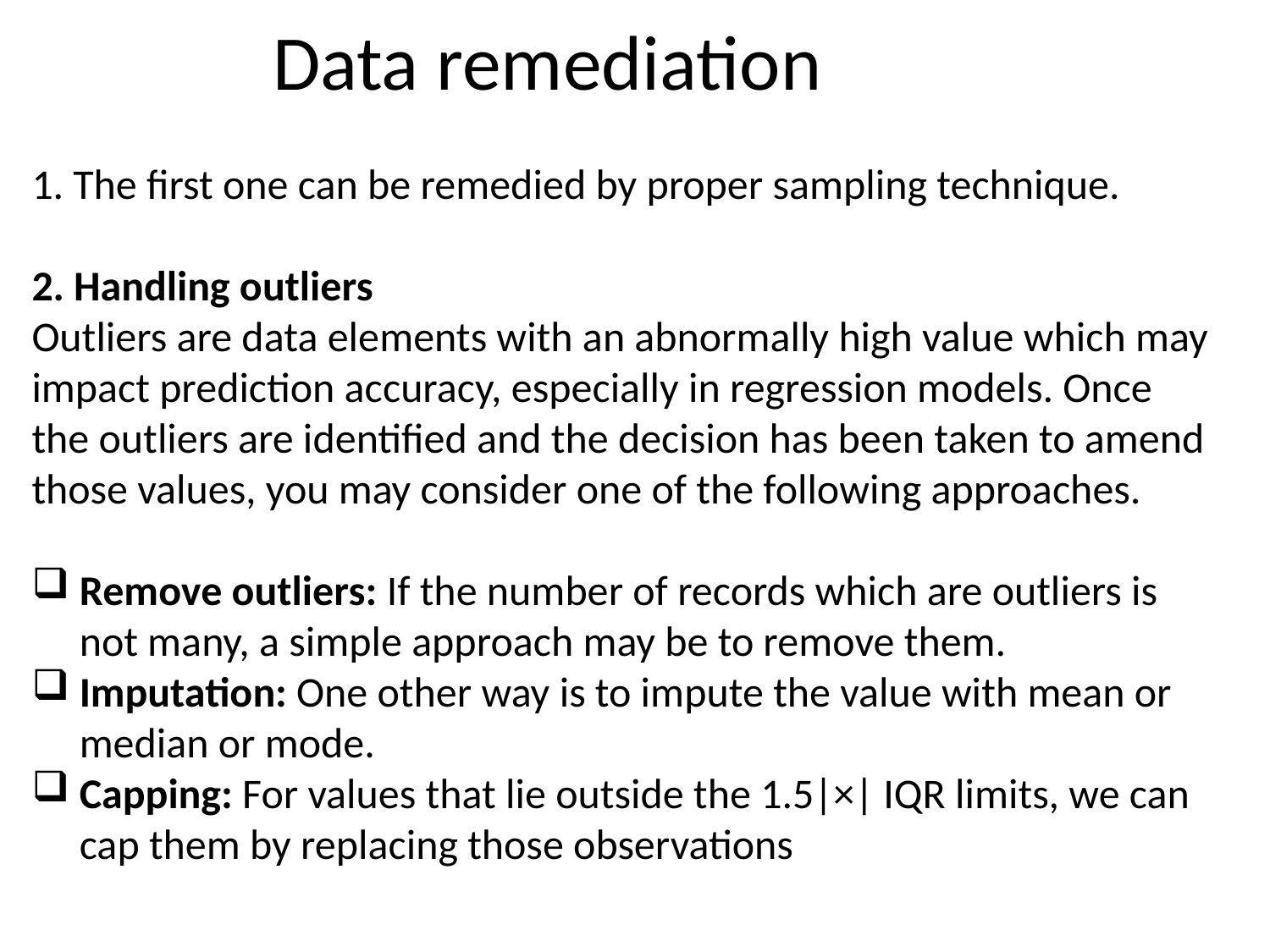

# Data remediation

1. The first one can be remedied by proper sampling technique.

2. Handling outliers
Outliers are data elements with an abnormally high value which may impact prediction accuracy, especially in regression models. Once the outliers are identified and the decision has been taken to amend those values, you may consider one of the following approaches.

Remove outliers: If the number of records which are outliers is not many, a simple approach may be to remove them.
Imputation: One other way is to impute the value with mean or median or mode.
Capping: For values that lie outside the 1.5|×| IQR limits, we can cap them by replacing those observations